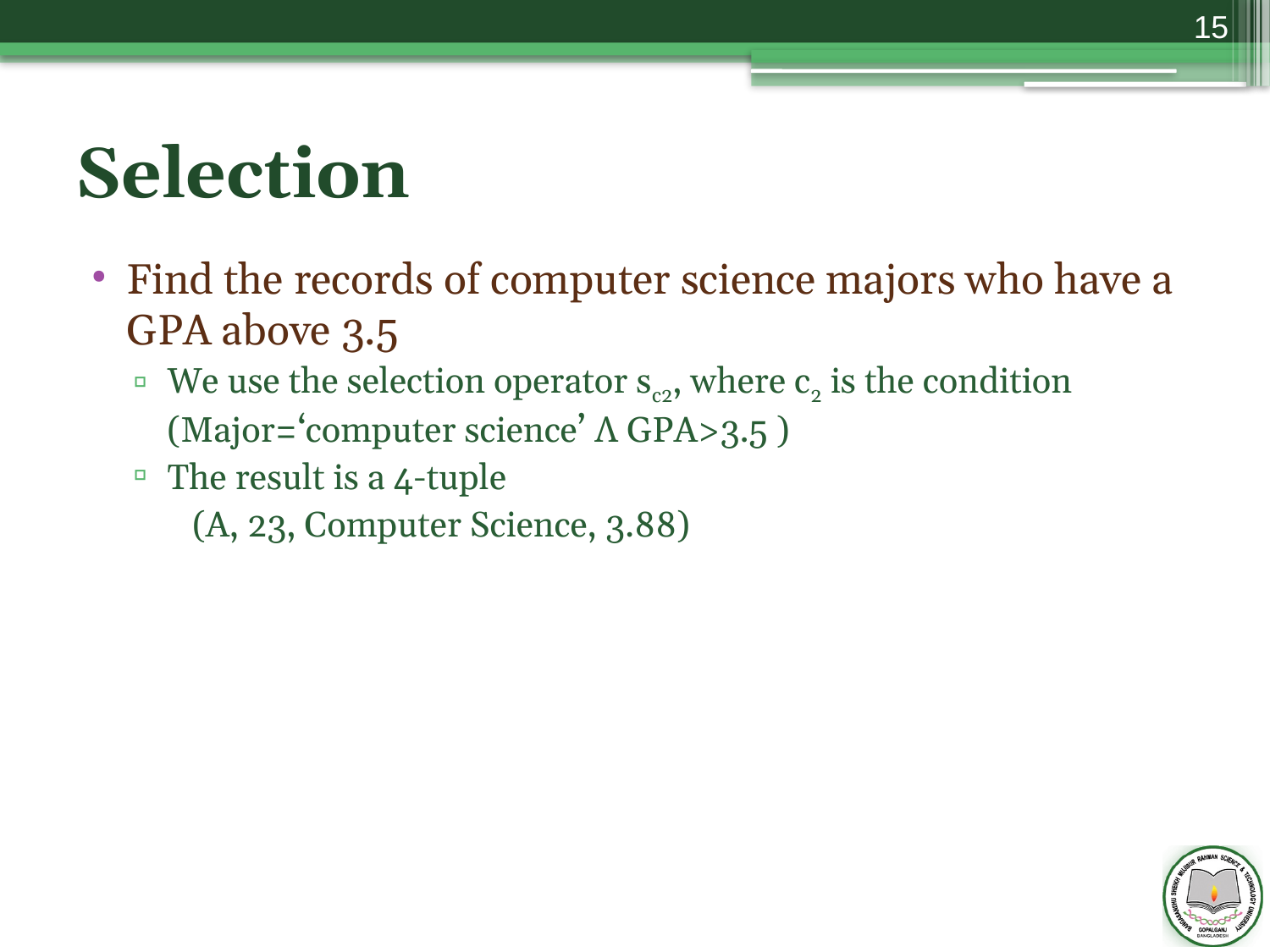

15
# Selection
Find the records of computer science majors who have a GPA above 3.5
We use the selection operator sc2, where c2 is the condition (Major=‘computer science’ Λ GPA>3.5 )
The result is a 4-tuple
       (A, 23, Computer Science, 3.88)